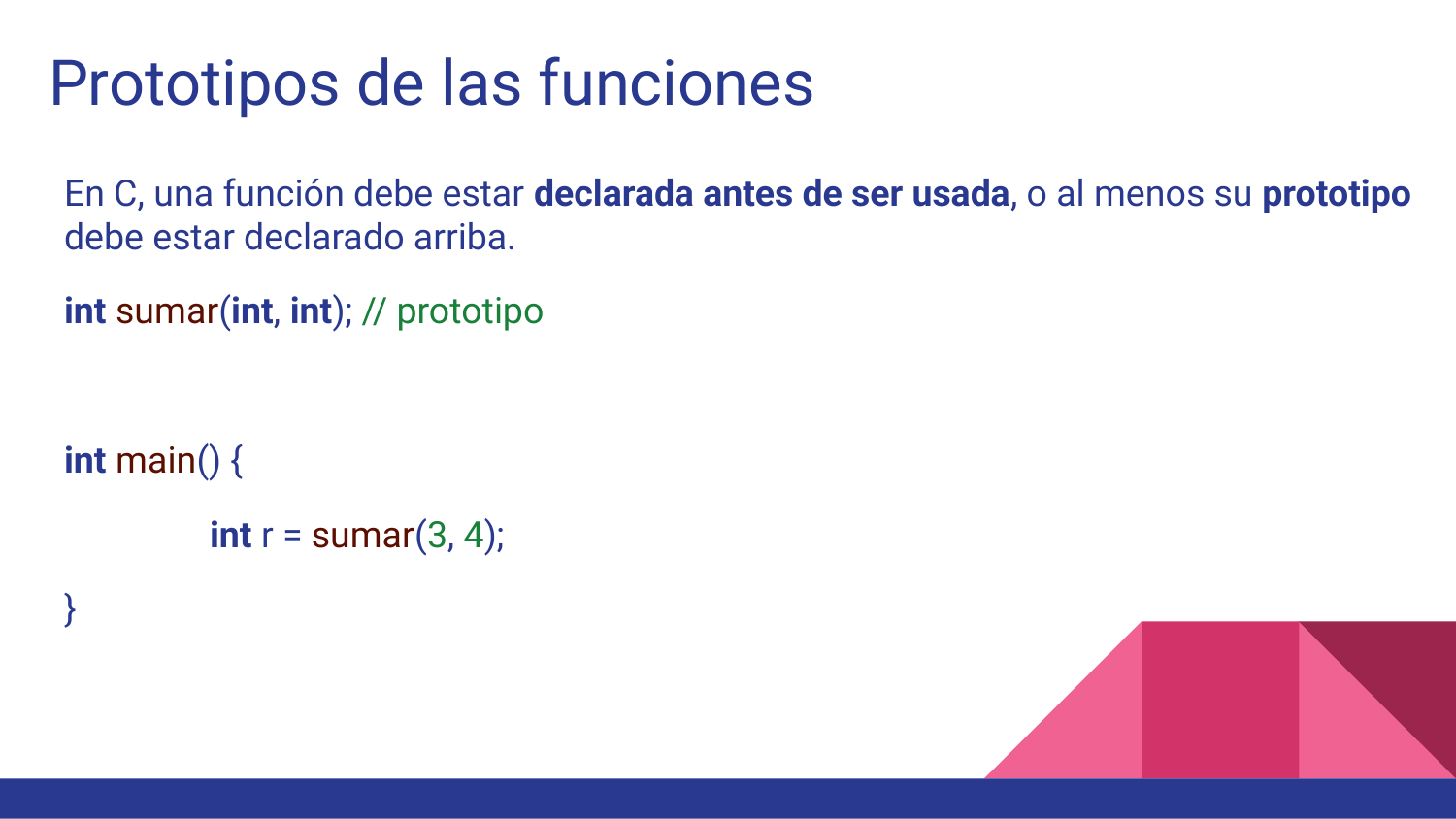

# Prototipos de las funciones
En C, una función debe estar declarada antes de ser usada, o al menos su prototipo debe estar declarado arriba.
int sumar(int, int); // prototipo

int main() {
	int r = sumar(3, 4);
}